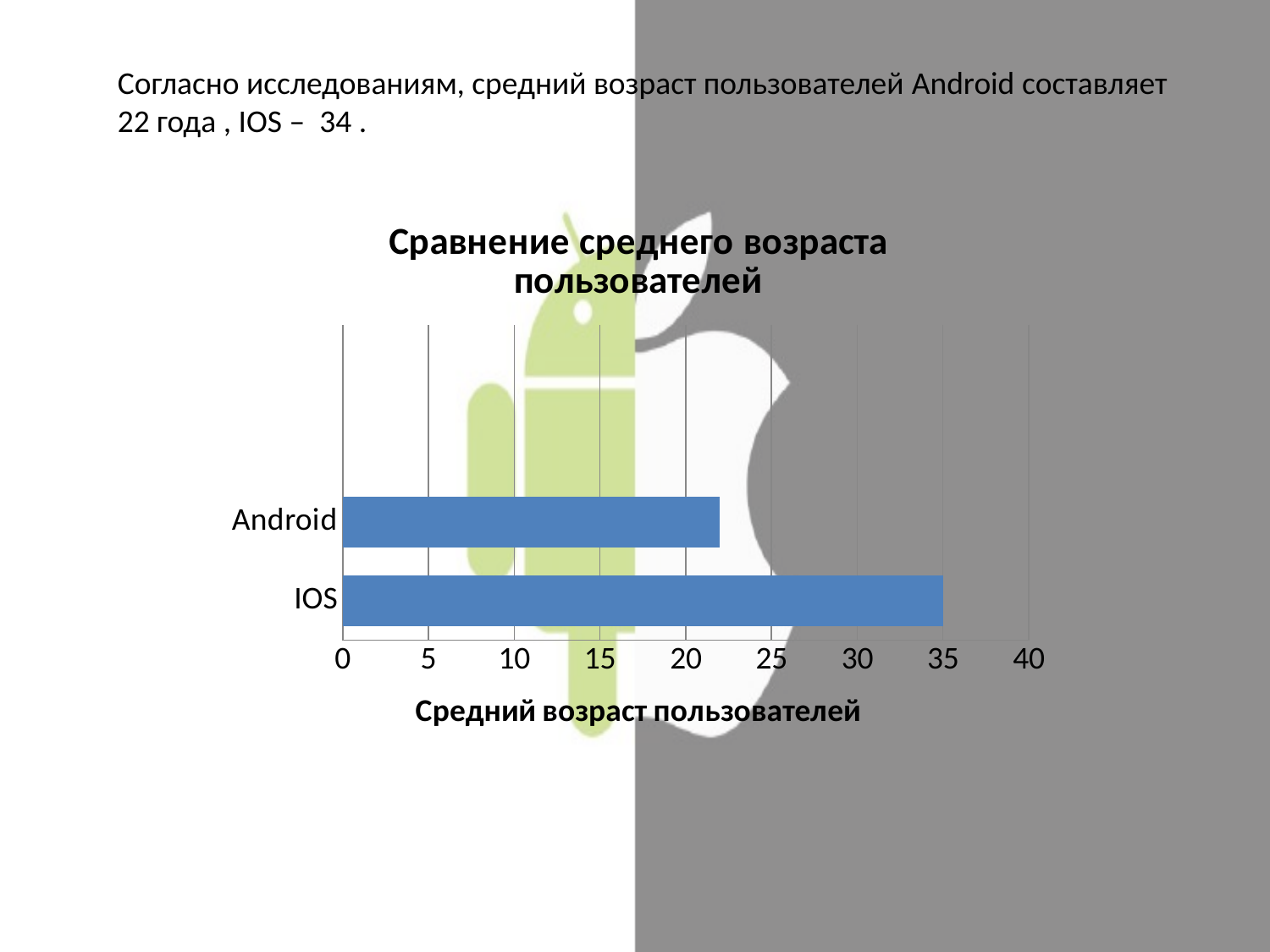

Согласно исследованиям, средний возраст пользователей Android составляет 22 года , IOS –  34 .

### Chart: Сравнение среднего возраста пользователей

| Category | Ряд 1 |
|---|---|
| IOS | 35.0 |
| Android | 22.0 |